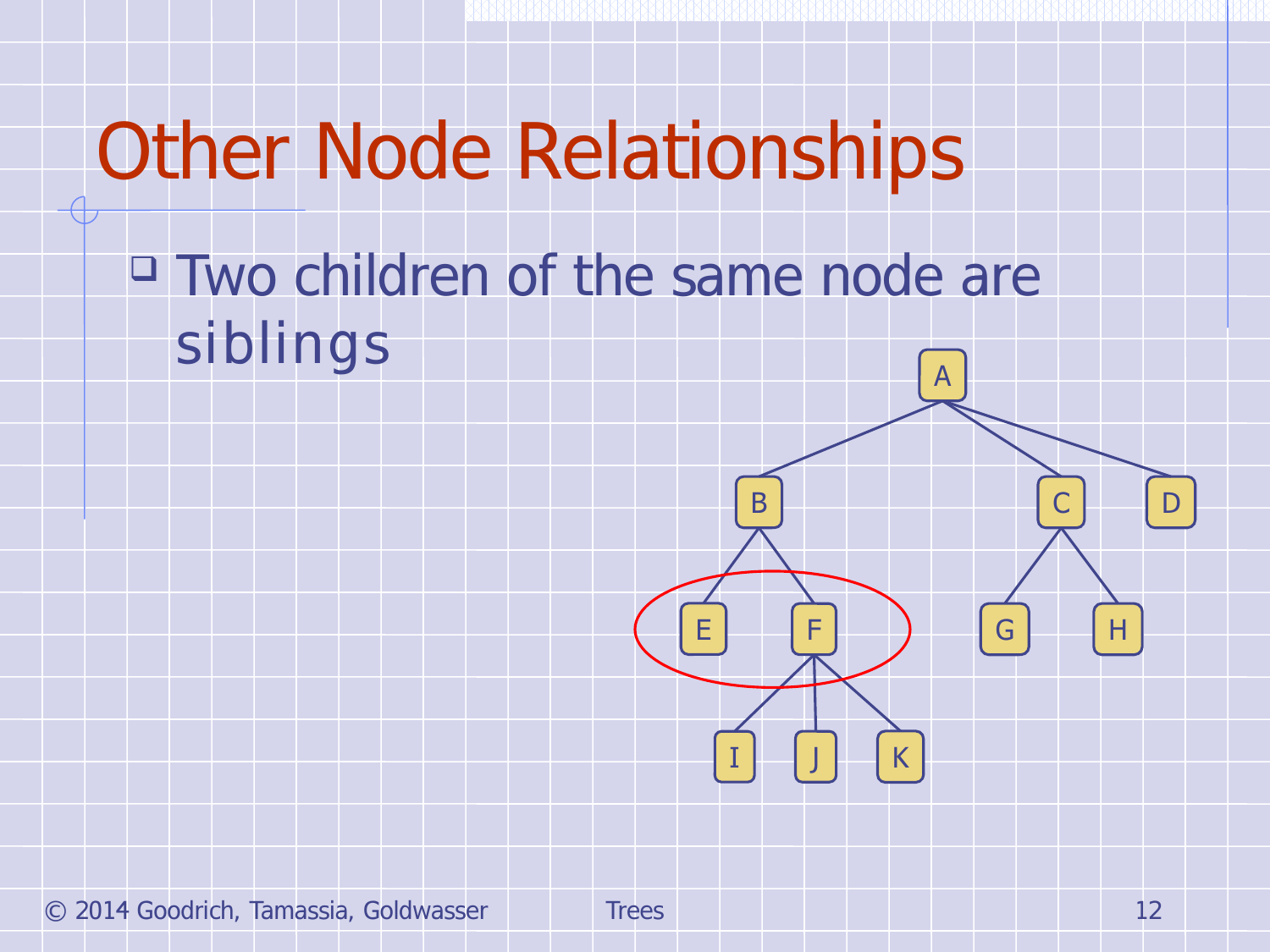

# Other Node Relationships
Two children of the same node are siblings
A
C
D
B
E
G
H
F
K
I
J

© 2014 Goodrich, Tamassia, Goldwasser
Trees
12